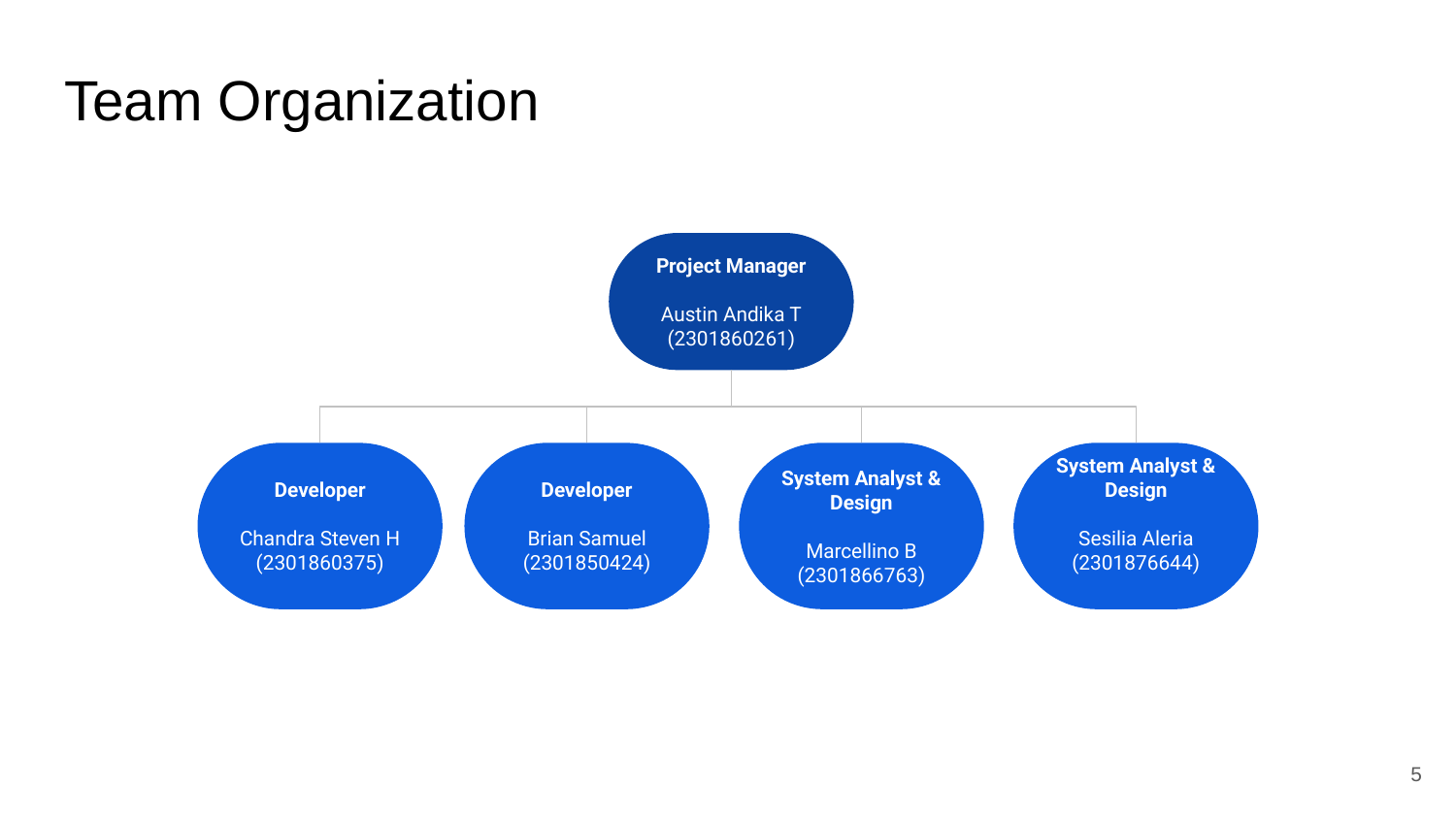

# Team Organization
Project Manager

Austin Andika T
(2301860261)
System Analyst & Design

Sesilia Aleria (2301876644)

Developer

Chandra Steven H
(2301860375)
Developer

Brian Samuel
(2301850424)
System Analyst & Design

Marcellino B
(2301866763)
5